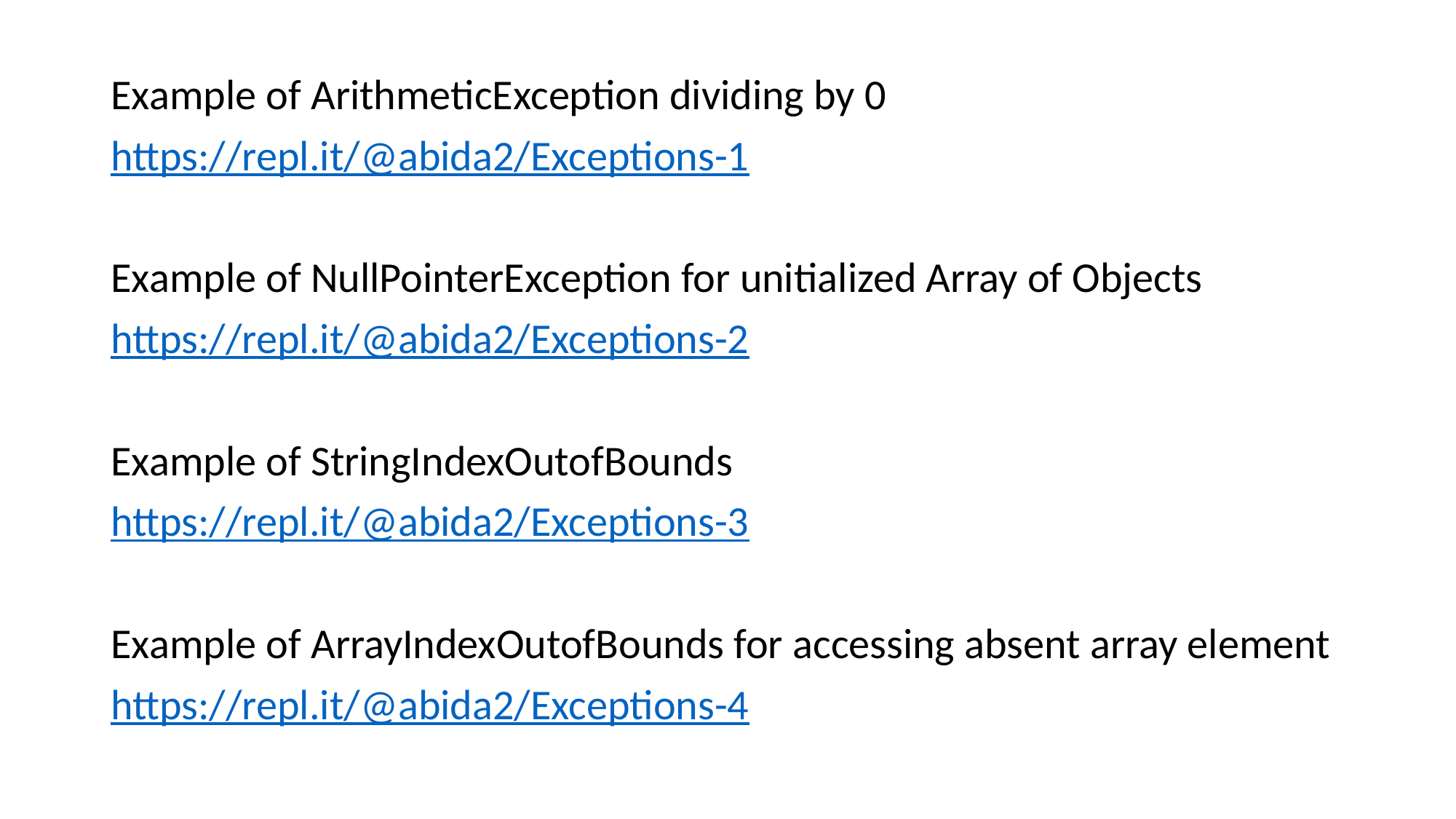

#
Example of ArithmeticException dividing by 0
https://repl.it/@abida2/Exceptions-1

Example of NullPointerException for unitialized Array of Objects
https://repl.it/@abida2/Exceptions-2

Example of StringIndexOutofBounds
https://repl.it/@abida2/Exceptions-3

Example of ArrayIndexOutofBounds for accessing absent array element
https://repl.it/@abida2/Exceptions-4